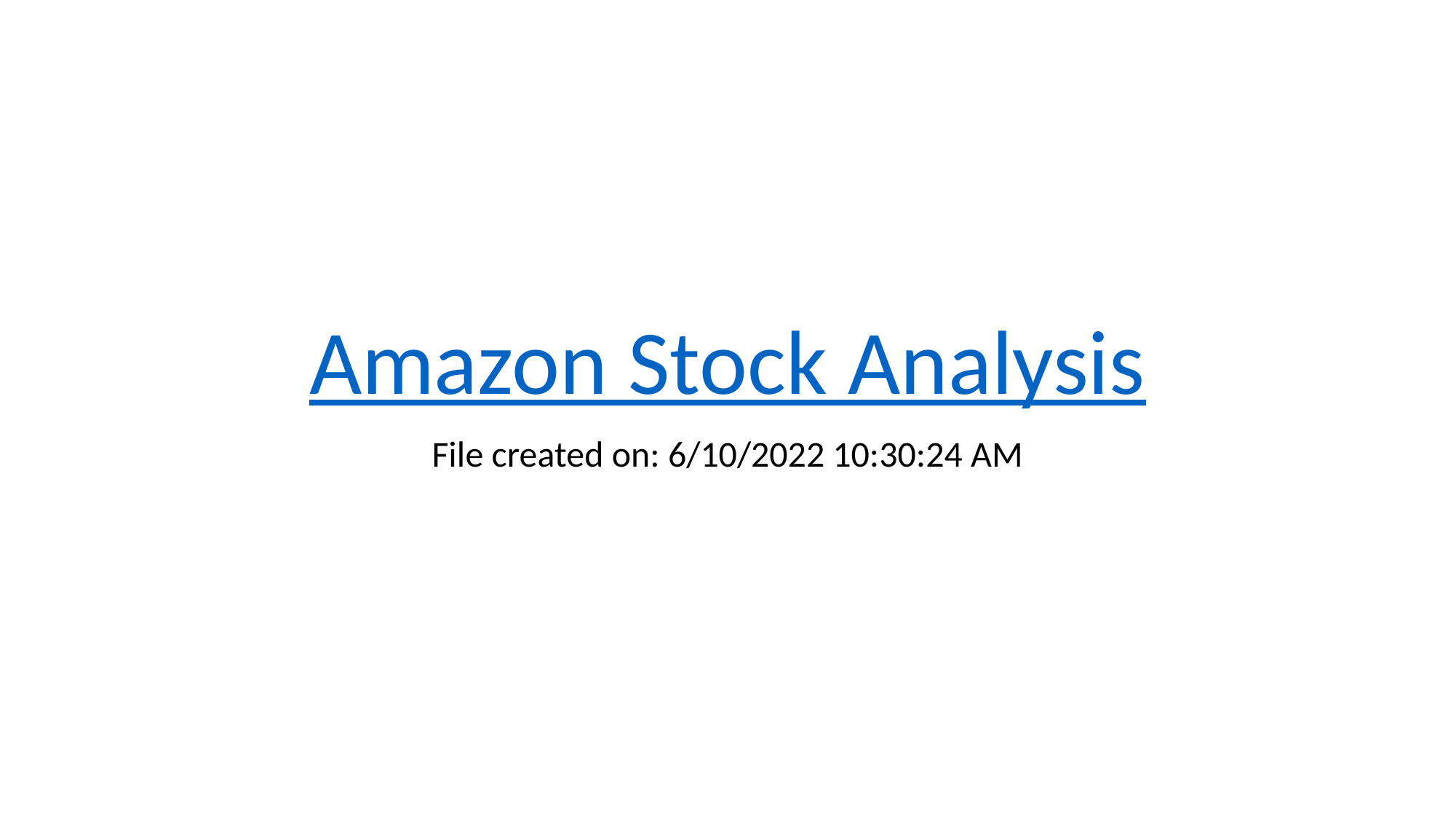

# Amazon Stock Analysis
File created on: 6/10/2022 10:30:24 AM